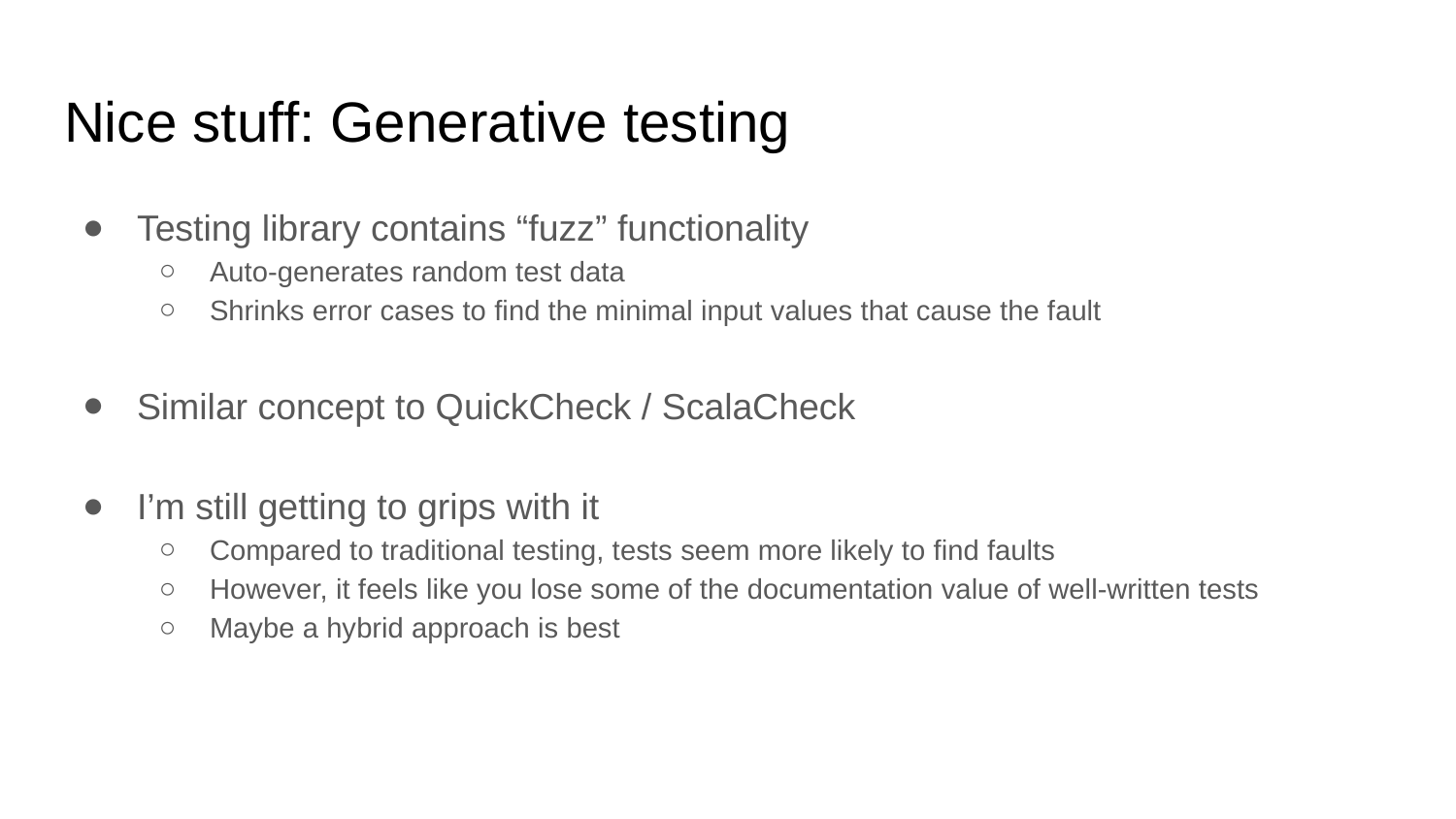

# Nice stuff: Generative testing
Testing library contains “fuzz” functionality
Auto-generates random test data
Shrinks error cases to find the minimal input values that cause the fault

Similar concept to QuickCheck / ScalaCheck

I’m still getting to grips with it
Compared to traditional testing, tests seem more likely to find faults
However, it feels like you lose some of the documentation value of well-written tests
Maybe a hybrid approach is best